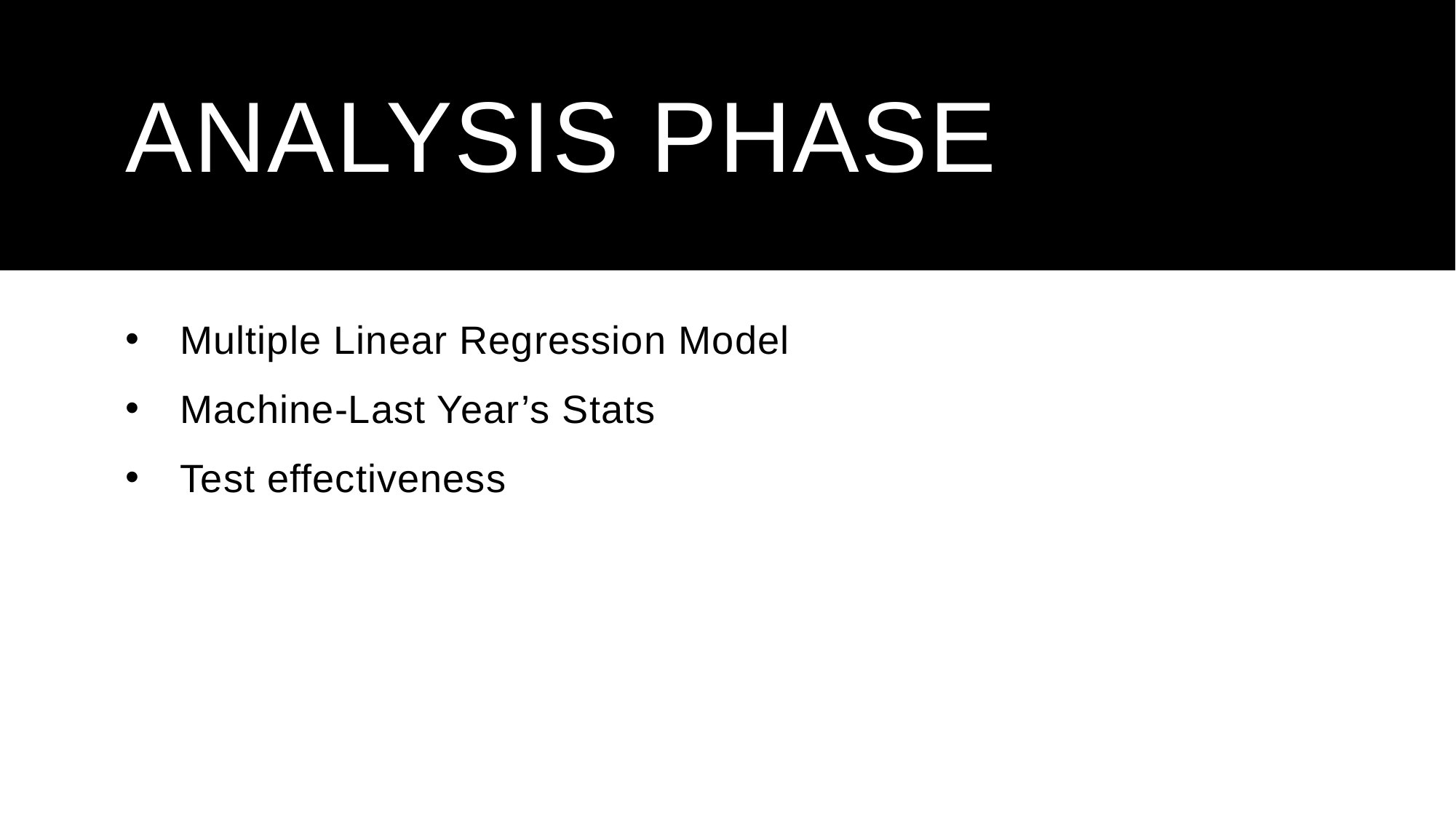

# Analysis phase
Multiple Linear Regression Model
Machine-Last Year’s Stats
Test effectiveness